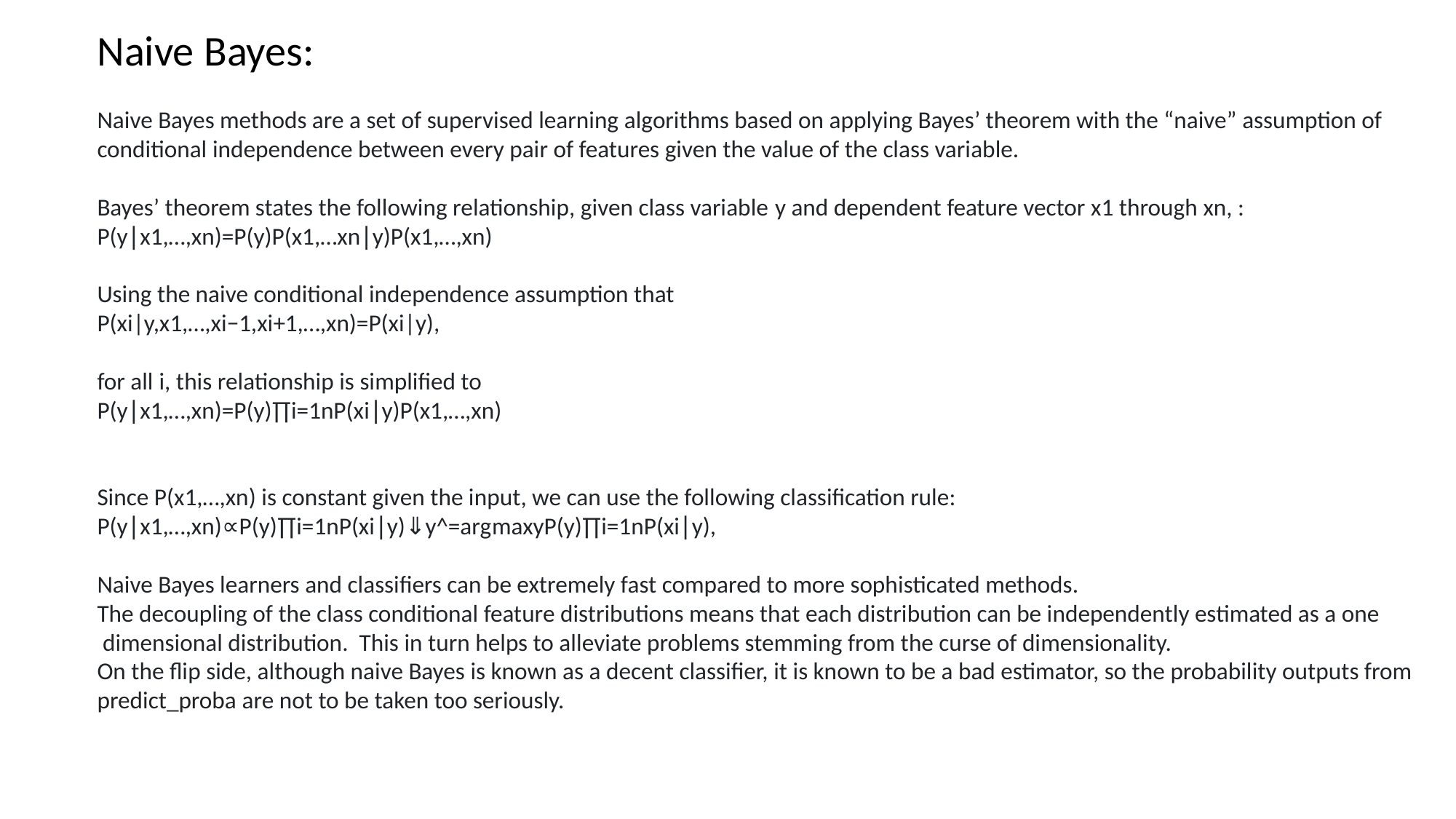

Naive Bayes:

Naive Bayes methods are a set of supervised learning algorithms based on applying Bayes’ theorem with the “naive” assumption of
conditional independence between every pair of features given the value of the class variable.

Bayes’ theorem states the following relationship, given class variable y and dependent feature vector x1 through xn, :
P(y∣x1,…,xn)=P(y)P(x1,…xn∣y)P(x1,…,xn)

Using the naive conditional independence assumption that
P(xi|y,x1,…,xi−1,xi+1,…,xn)=P(xi|y),

for all i, this relationship is simplified to
P(y∣x1,…,xn)=P(y)∏i=1nP(xi∣y)P(x1,…,xn)

Since P(x1,…,xn) is constant given the input, we can use the following classification rule:
P(y∣x1,…,xn)∝P(y)∏i=1nP(xi∣y)⇓y^=arg⁡maxyP(y)∏i=1nP(xi∣y),

Naive Bayes learners and classifiers can be extremely fast compared to more sophisticated methods.
The decoupling of the class conditional feature distributions means that each distribution can be independently estimated as a one
 dimensional distribution.  This in turn helps to alleviate problems stemming from the curse of dimensionality.
On the flip side, although naive Bayes is known as a decent classifier, it is known to be a bad estimator, so the probability outputs from
predict_proba are not to be taken too seriously.